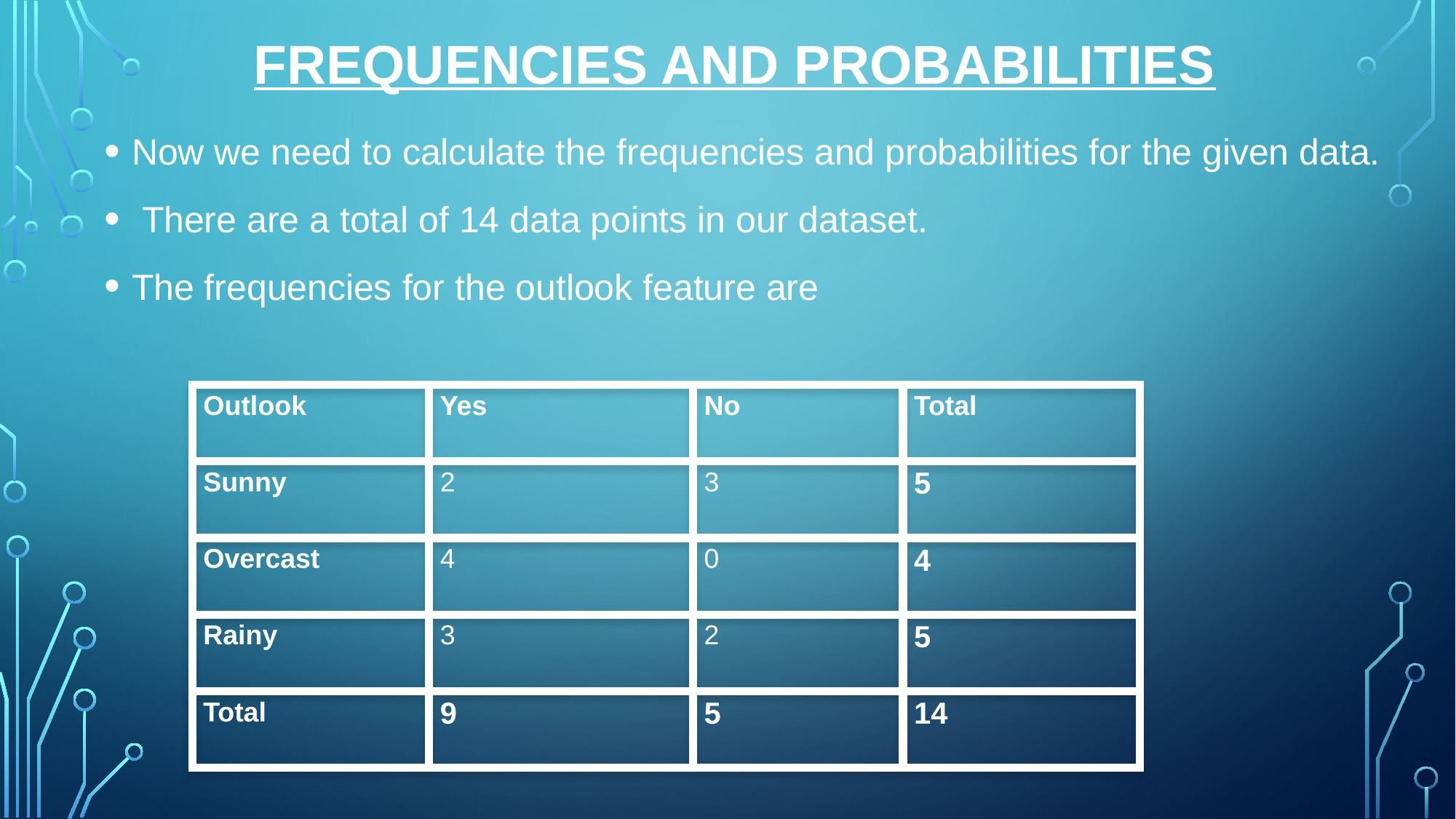

# Frequencies and probABILITIES
Now we need to calculate the frequencies and probabilities for the given data.
 There are a total of 14 data points in our dataset.
The frequencies for the outlook feature are

| Outlook | Yes | No | Total |
| --- | --- | --- | --- |
| Sunny | 2 | 3 | 5 |
| Overcast | 4 | 0 | 4 |
| Rainy | 3 | 2 | 5 |
| Total | 9 | 5 | 14 |